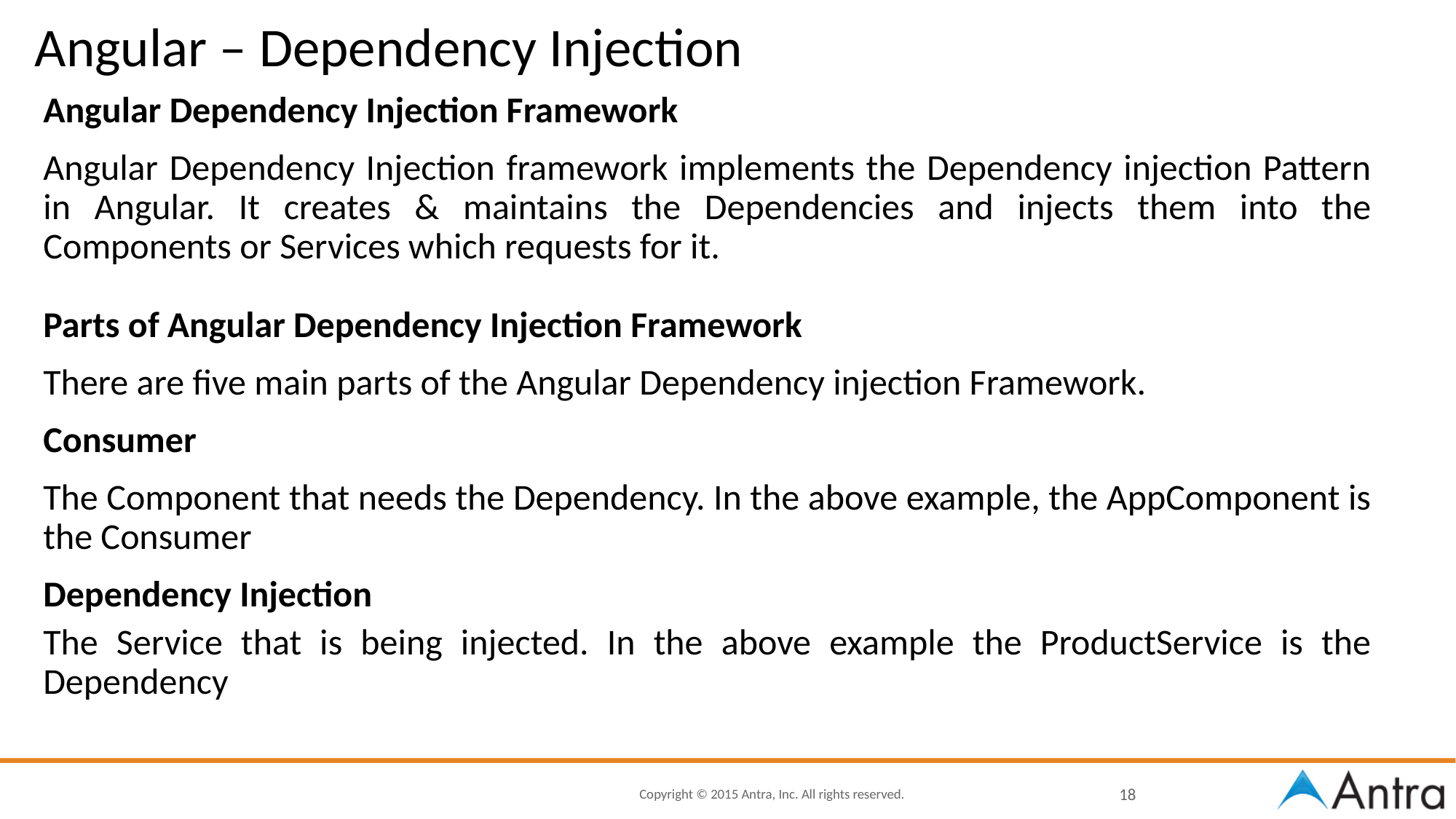

# Angular – Dependency Injection
Angular Dependency Injection Framework
Angular Dependency Injection framework implements the Dependency injection Pattern in Angular. It creates & maintains the Dependencies and injects them into the Components or Services which requests for it.

Parts of Angular Dependency Injection Framework
There are five main parts of the Angular Dependency injection Framework.
Consumer
The Component that needs the Dependency. In the above example, the AppComponent is the Consumer
Dependency Injection
The Service that is being injected. In the above example the ProductService is the Dependency
18